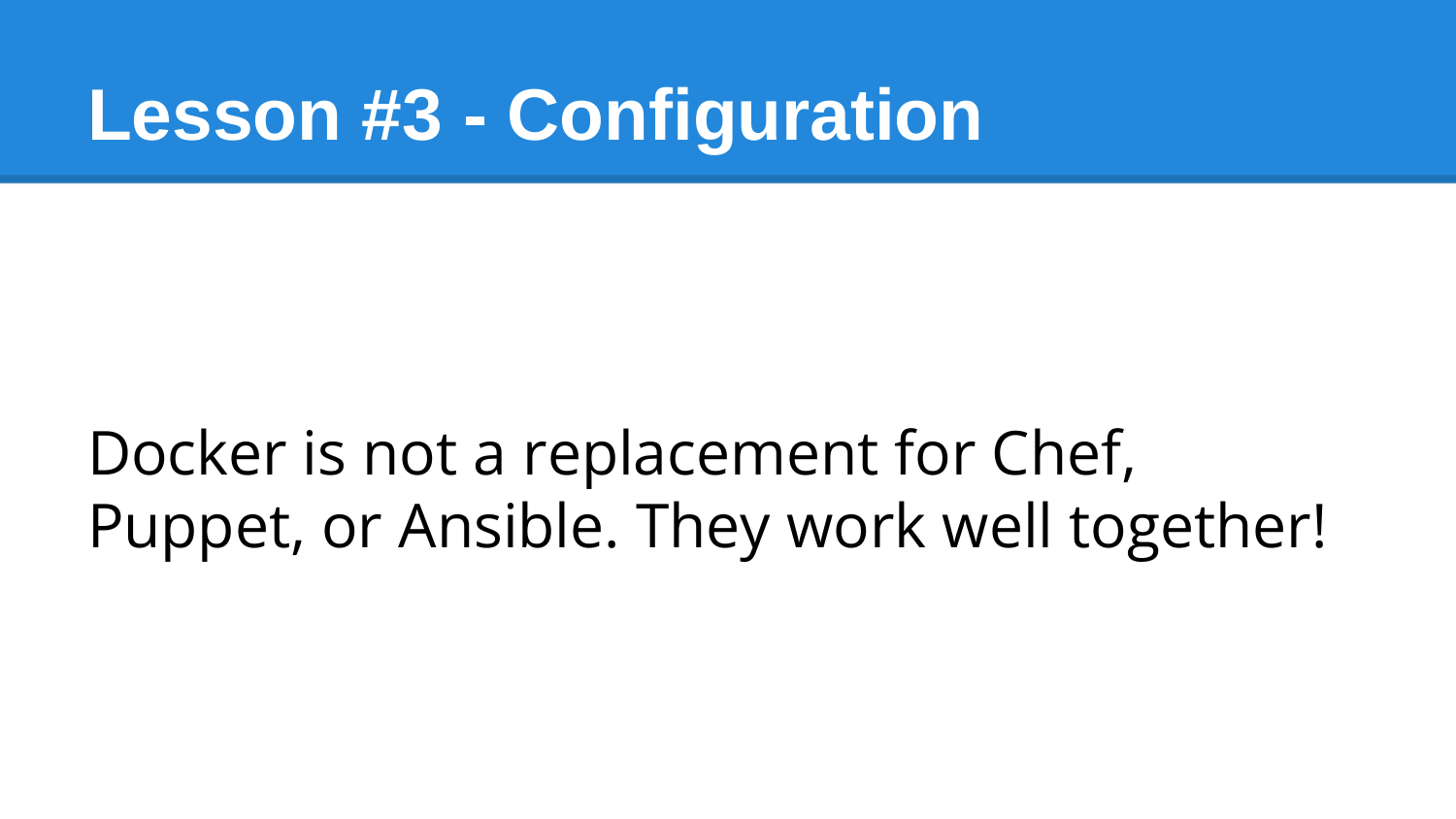

# Lesson #3 - Configuration
Docker is not a replacement for Chef, Puppet, or Ansible. They work well together!